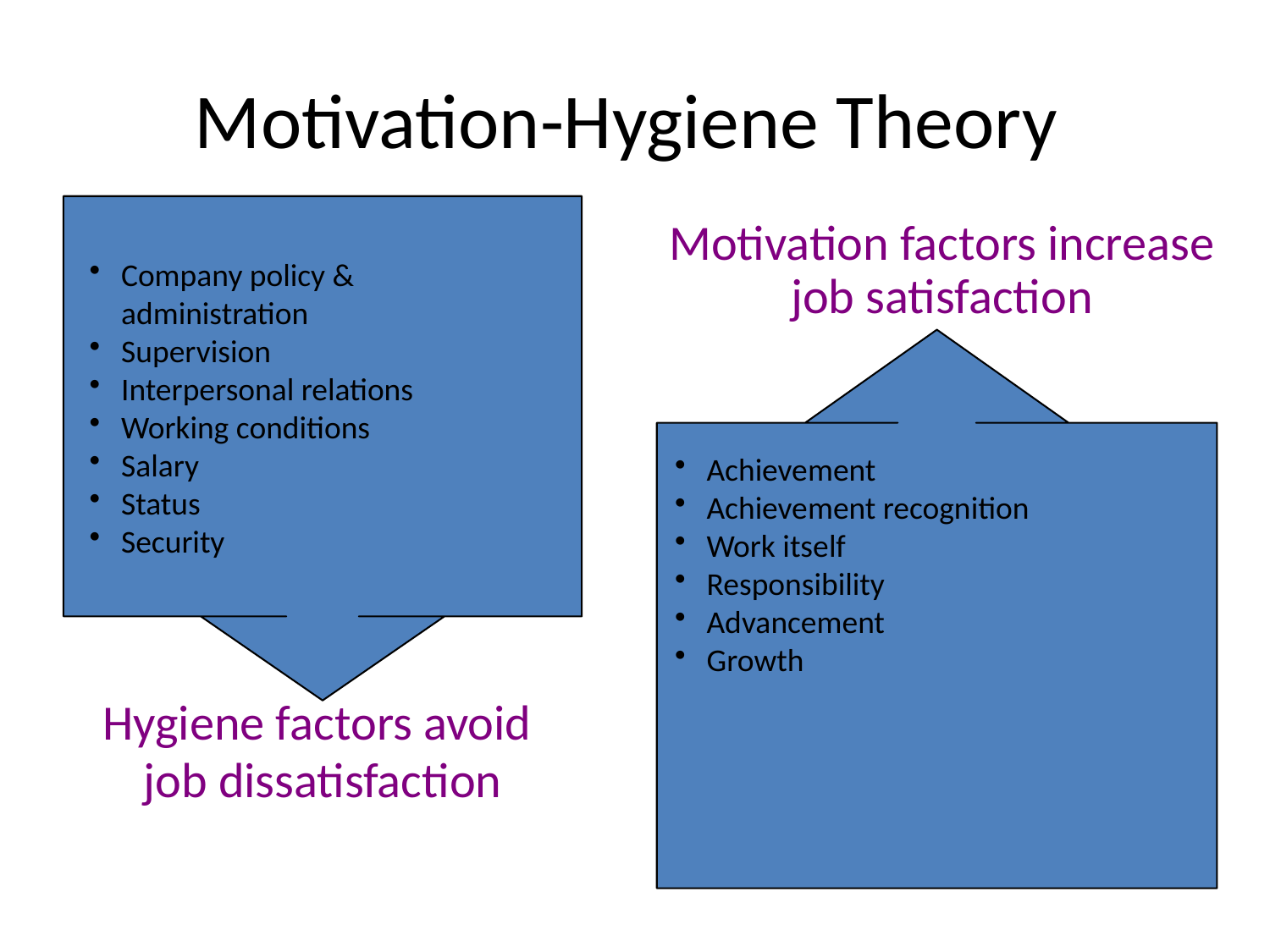

# Motivation-Hygiene Theory

Company policy &
administration
Supervision
Interpersonal relations
Working conditions
Salary
Status
Security
Hygiene factors avoid
job dissatisfaction

Motivation factors increase job satisfaction

Achievement
Achievement recognition
Work itself
Responsibility
Advancement
Growth